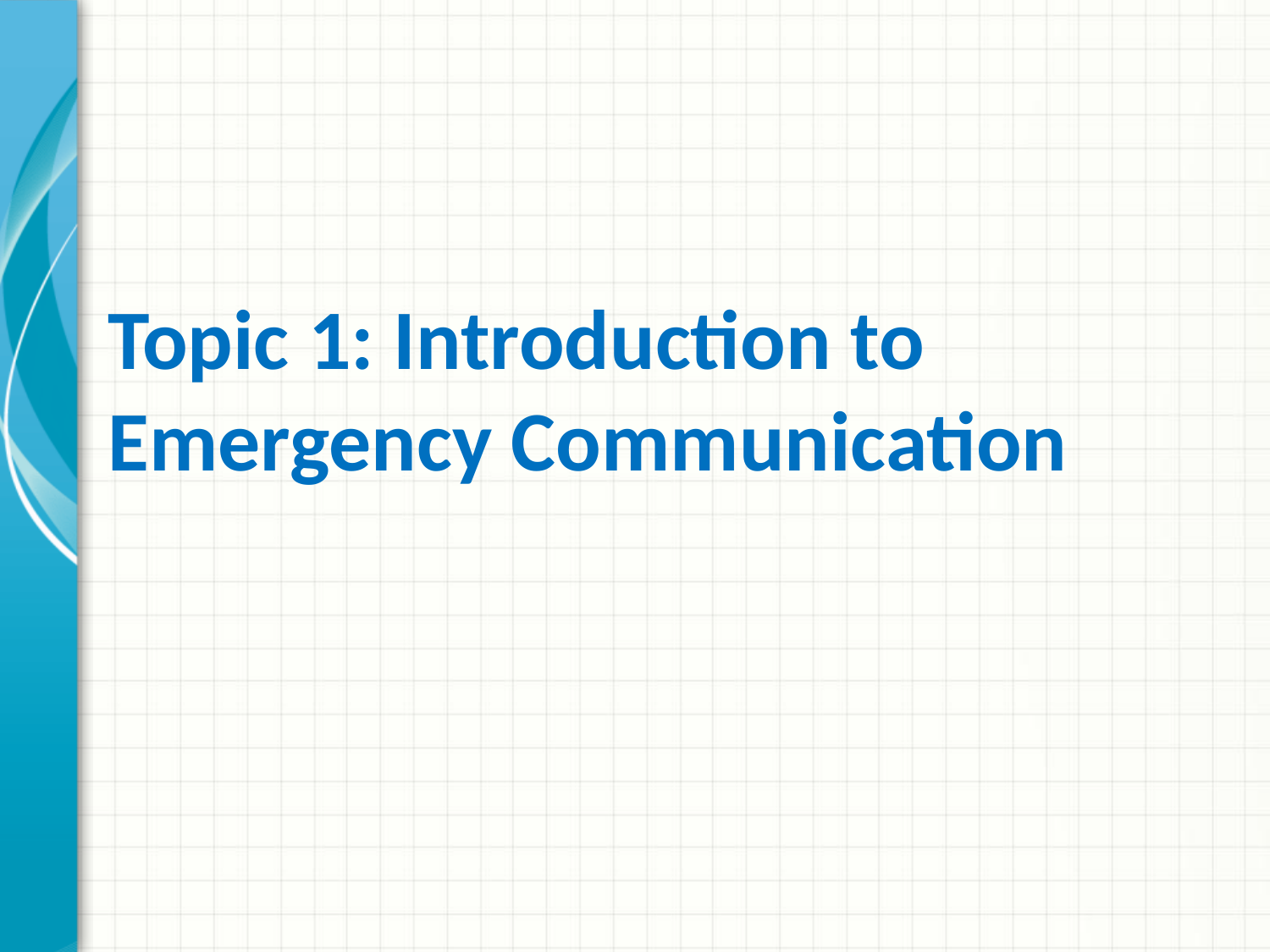

# Topic 1: Introduction to Emergency Communication